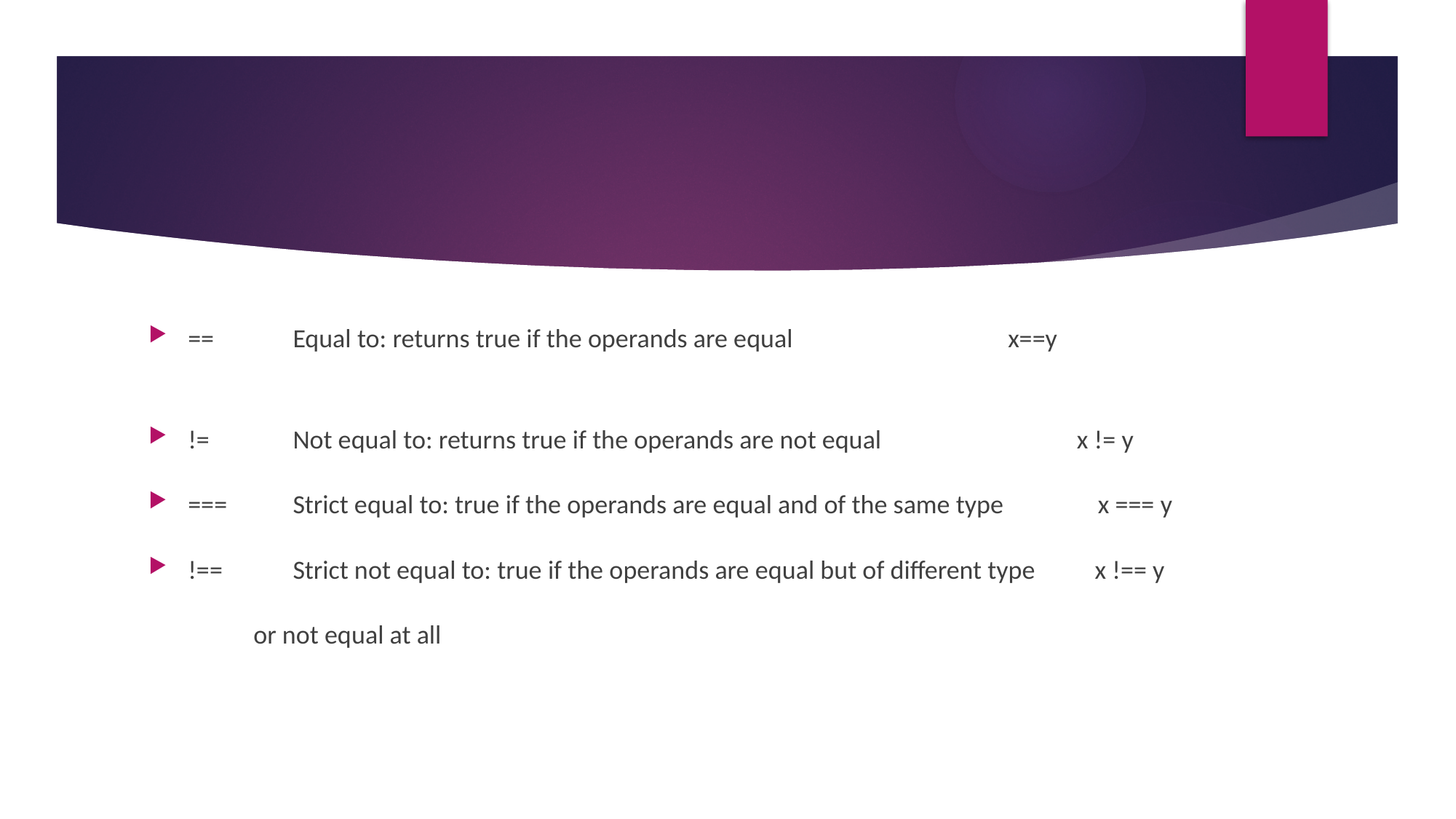

#
==	Equal to: returns true if the operands are equal	                                x==y
!=	Not equal to: returns true if the operands are not equal	                          x != y
===	Strict equal to: true if the operands are equal and of the same type	            x === y
!==	Strict not equal to: true if the operands are equal but of different type          x !== y
		or not equal at all